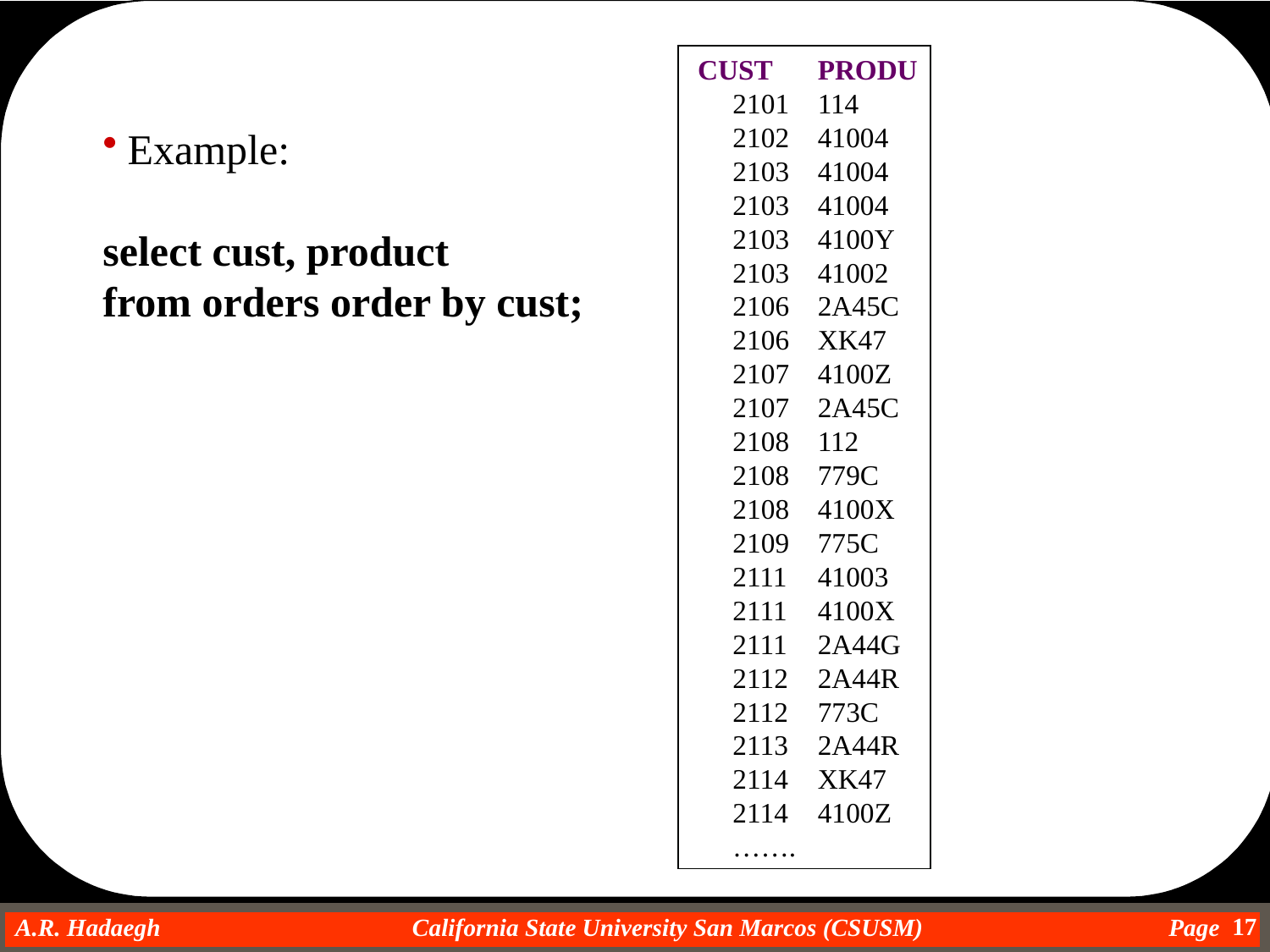

CUST 	PRODU
      2101 	114
      2102 	41004
      2103 	41004
      2103 	41004
      2103 	4100Y
      2103 	41002
      2106 	2A45C
      2106 	XK47
      2107 	4100Z
      2107 	2A45C
      2108 	112
      2108 	779C
      2108 	4100X
      2109 	775C
      2111 	41003
      2111 	4100X
      2111 	2A44G
      2112 	2A44R
      2112 	773C
      2113 	2A44R
      2114 	XK47
      2114 	4100Z
      …….

Example:

select cust, product
from orders order by cust;
17